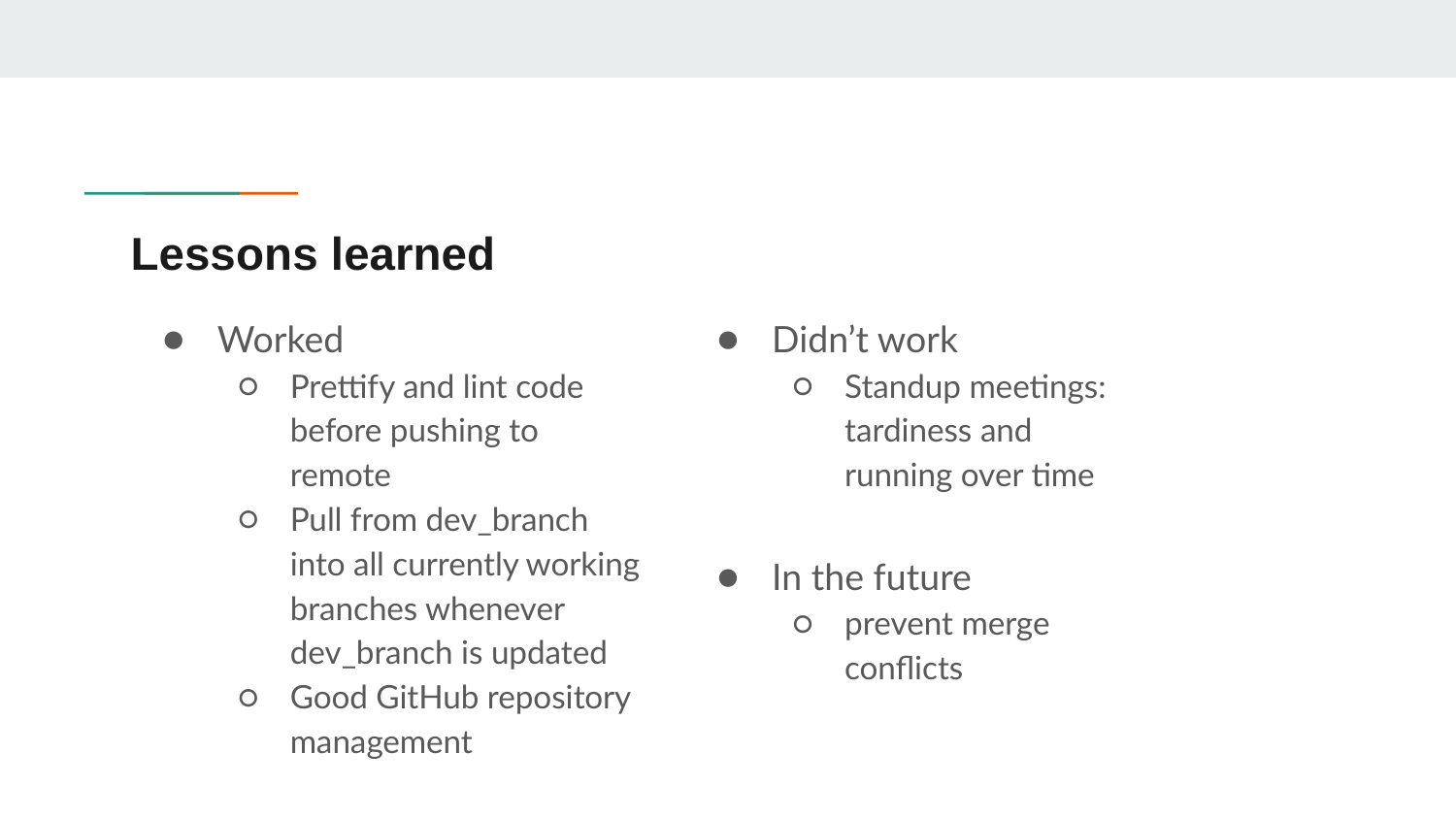

# Lessons learned
Worked
Prettify and lint code before pushing to remote
Pull from dev_branch into all currently working branches whenever dev_branch is updated
Good GitHub repository management
Didn’t work
Standup meetings: tardiness and running over time

In the future
prevent merge conflicts